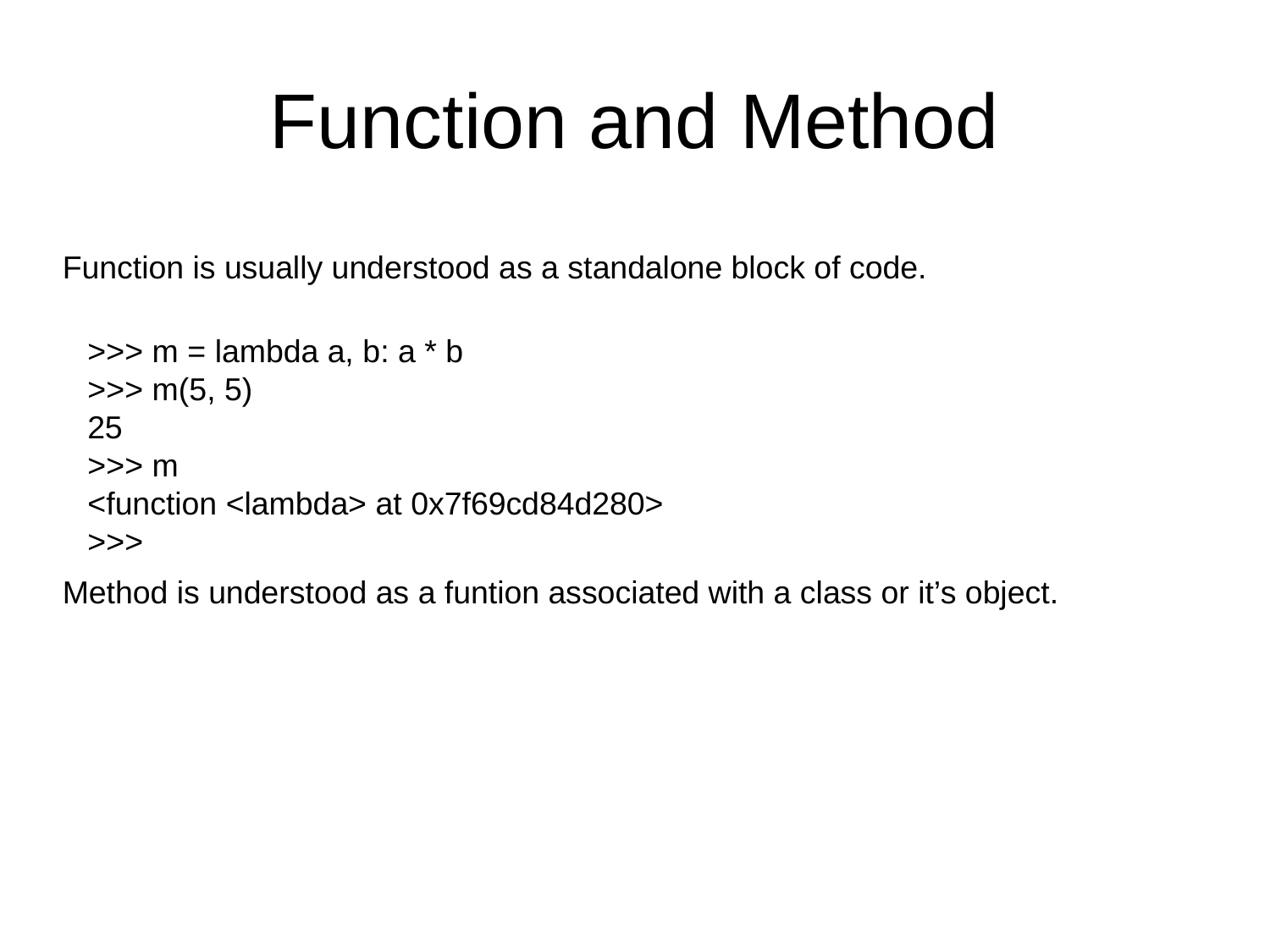

# Function and Method
Function is usually understood as a standalone block of code.
>>> m = lambda a, b: a * b
>>> m(5, 5)
25
>>> m
<function <lambda> at 0x7f69cd84d280>
>>>

Method is understood as a funtion associated with a class or it’s object.